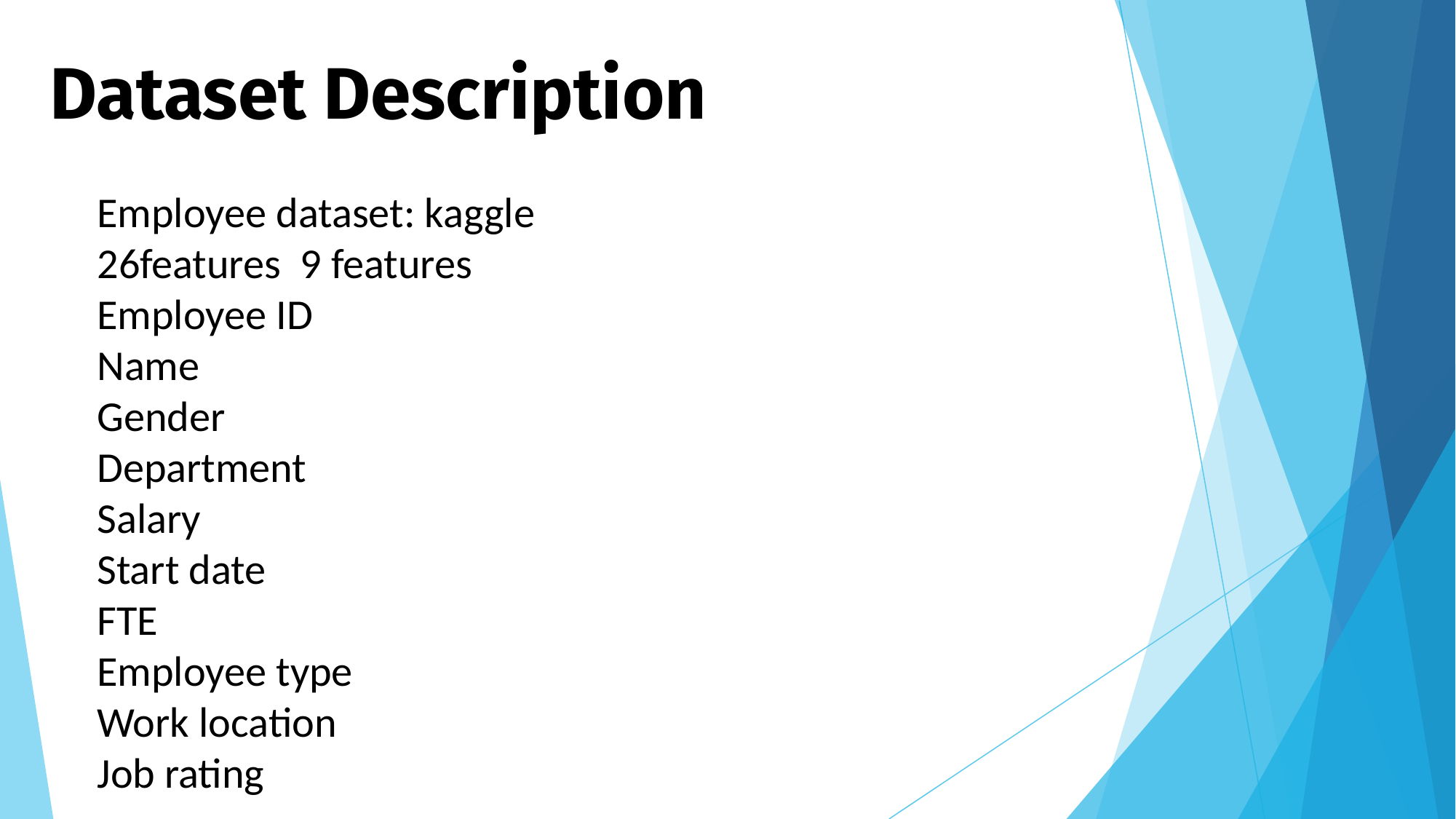

# Dataset Description

Employee dataset: kaggle
26features  9 features
Employee ID
Name
Gender
Department
Salary
Start date
FTE
Employee type
Work location
Job rating